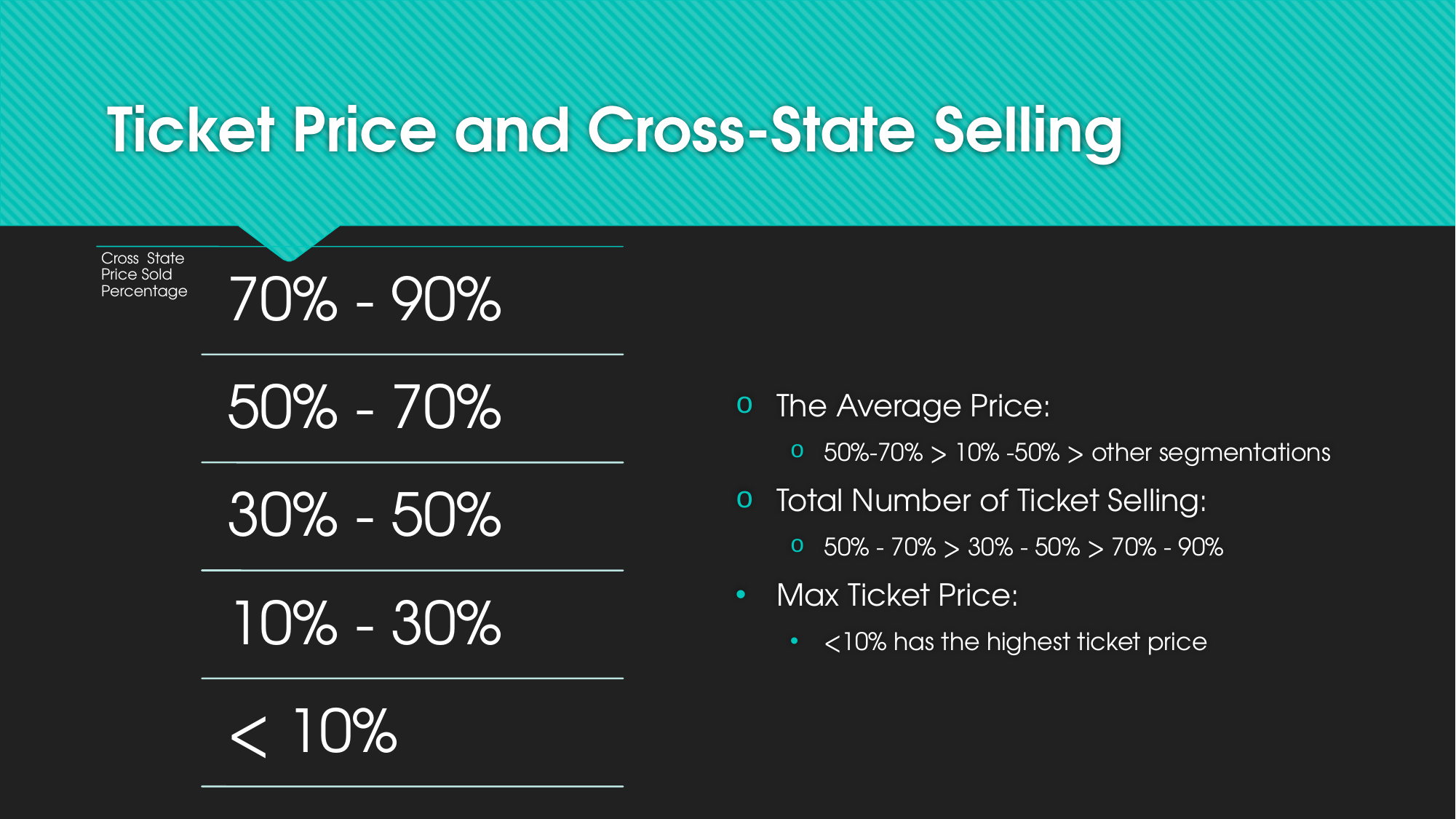

# Ticket Price and Cross-State Selling
Cross  State Price Sold Percentage
70% - 90%
50% - 70%
30% - 50%
10% - 30%
< 10%
The Average Price:
50%-70% > 10% -50% > other segmentations
Total Number of Ticket Selling:
50% - 70% > 30% - 50% > 70% - 90%
Max Ticket Price:
<10% has the highest ticket price